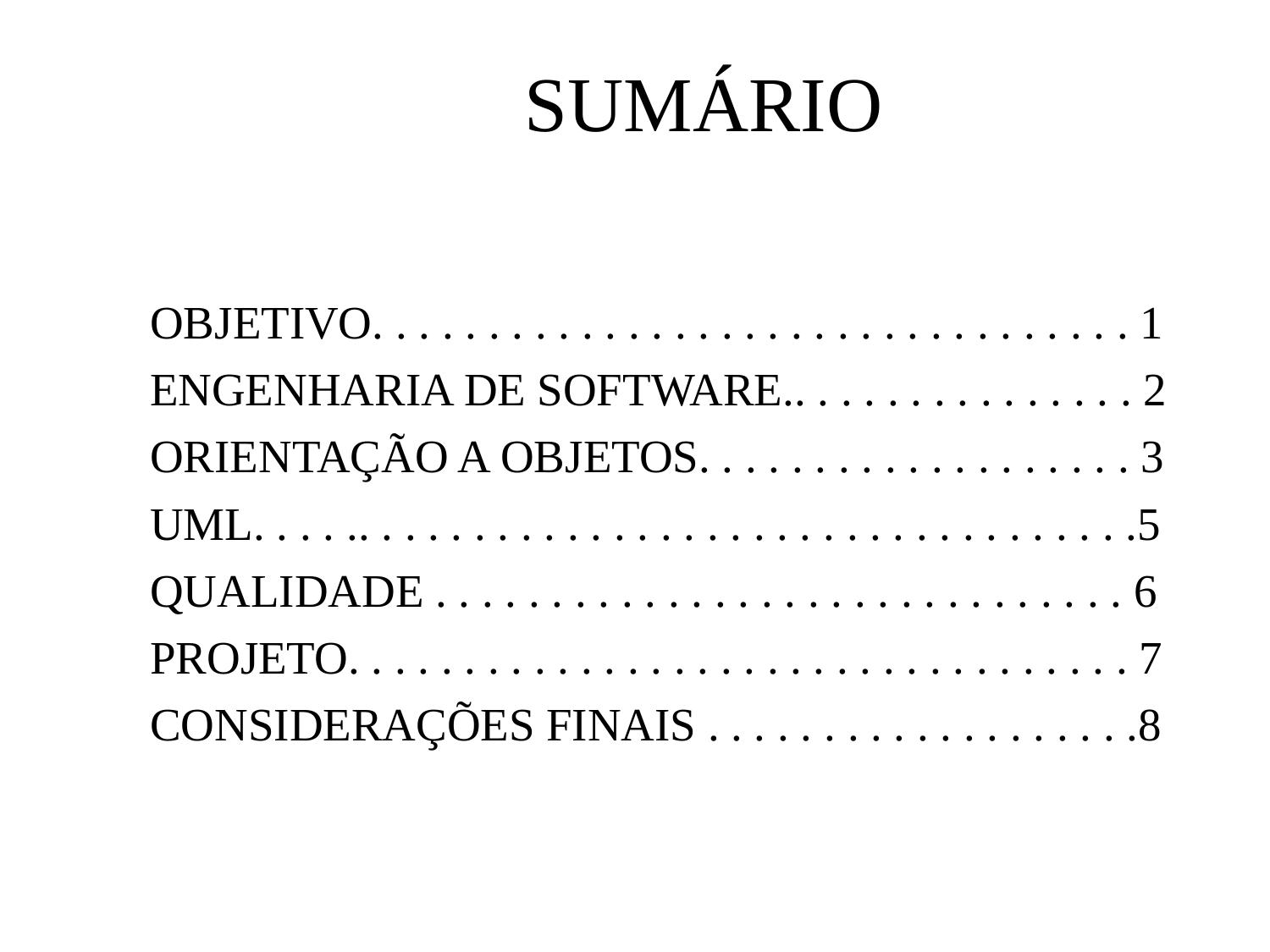

SUMÁRIO
OBJETIVO. . . . . . . . . . . . . . . . . . . . . . . . . . . . . . . . . 1
ENGENHARIA DE SOFTWARE.. . . . . . . . . . . . . . . 2
ORIENTAÇÃO A OBJETOS. . . . . . . . . . . . . . . . . . . 3
UML. . . . .. . . . . . . . . . . . . . . . . . . . . . . . . . . . . . . . . .5
QUALIDADE . . . . . . . . . . . . . . . . . . . . . . . . . . . . . . 6
PROJETO. . . . . . . . . . . . . . . . . . . . . . . . . . . . . . . . . . 7
CONSIDERAÇÕES FINAIS . . . . . . . . . . . . . . . . . . .8